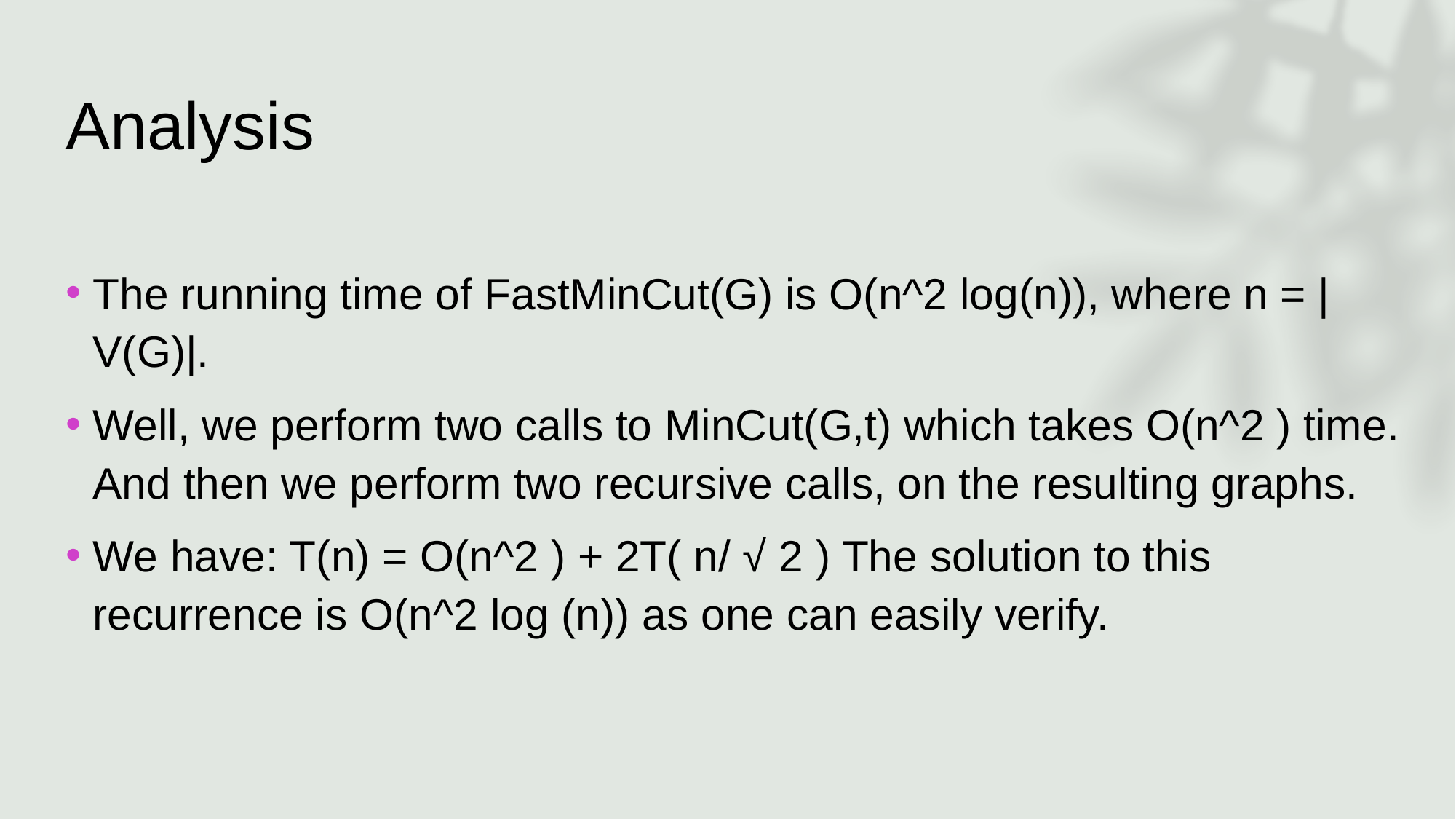

# Analysis
The running time of FastMinCut(G) is O(n^2 log(n)), where n = |V(G)|.
Well, we perform two calls to MinCut(G,t) which takes O(n^2 ) time. And then we perform two recursive calls, on the resulting graphs.
We have: T(n) = O(n^2 ) + 2T( n/ √ 2 ) The solution to this recurrence is O(n^2 log (n)) as one can easily verify.